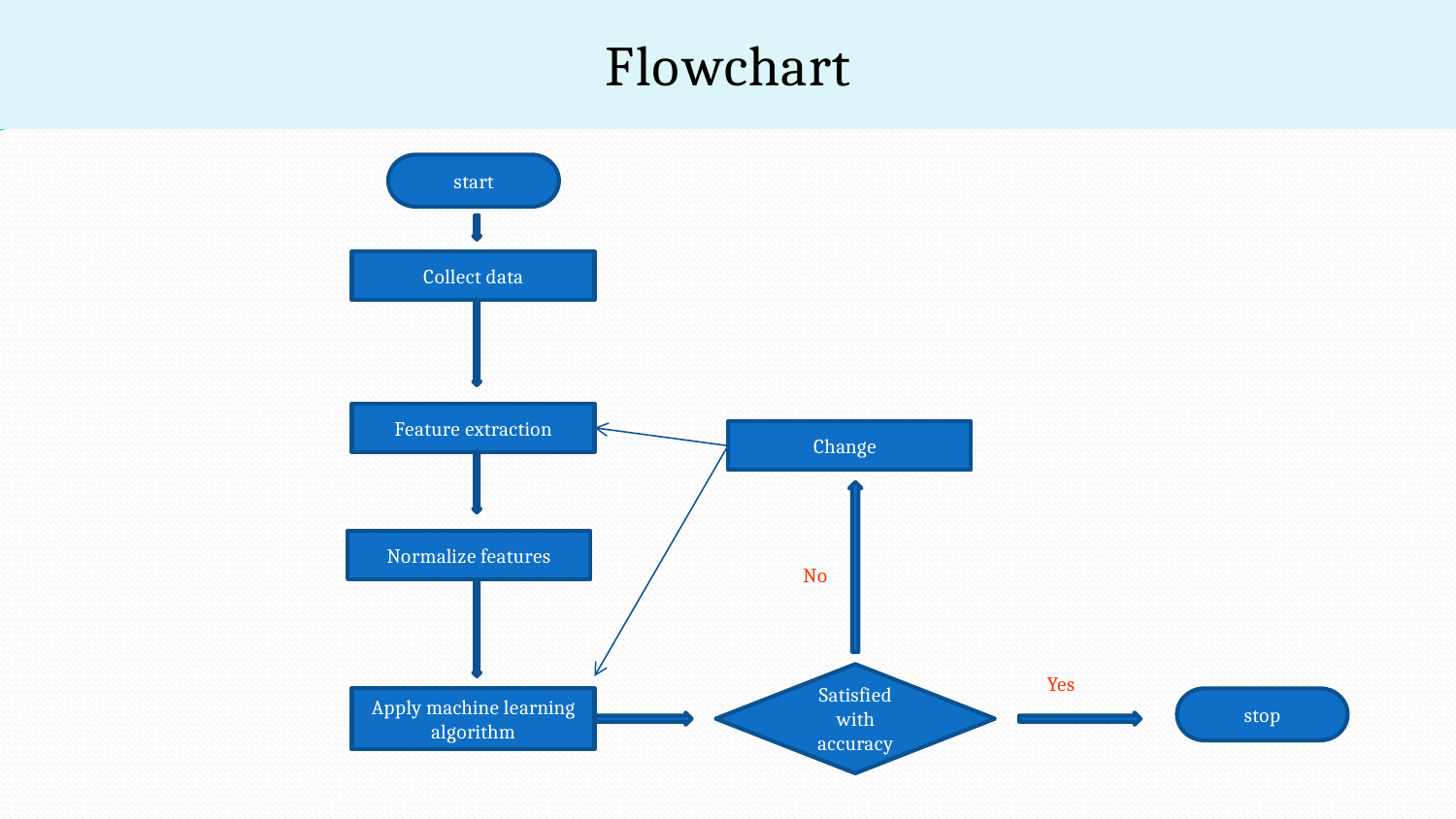

Flowchart
start

Collect data

Feature extraction
Change

Normalize features
No

Satisfied with accuracy
Yes
Apply machine learning algorithm
stop